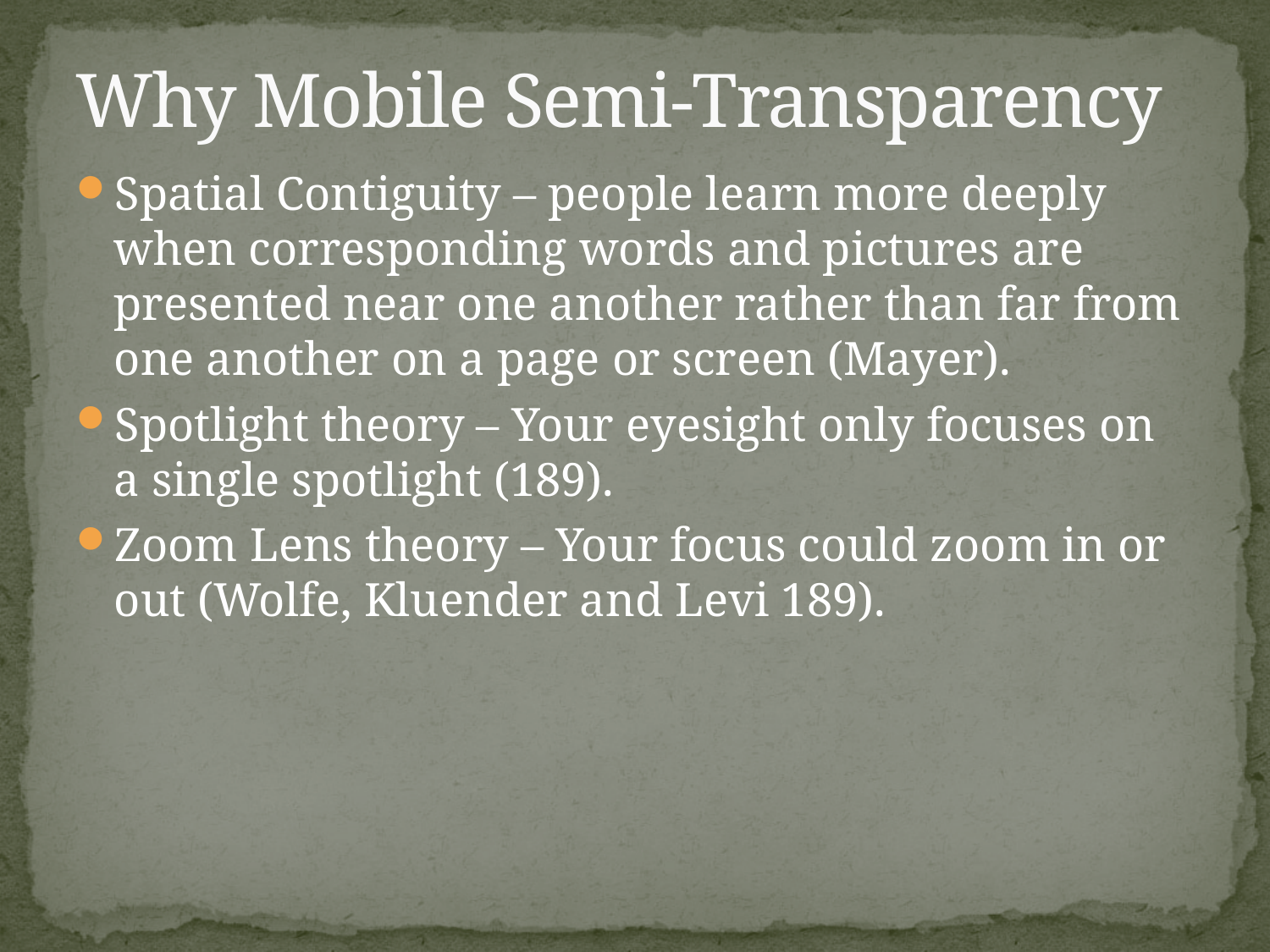

# Why Mobile Semi-Transparency
Spatial Contiguity – people learn more deeply when corresponding words and pictures are presented near one another rather than far from one another on a page or screen (Mayer).
Spotlight theory – Your eyesight only focuses on a single spotlight (189).
Zoom Lens theory – Your focus could zoom in or out (Wolfe, Kluender and Levi 189).